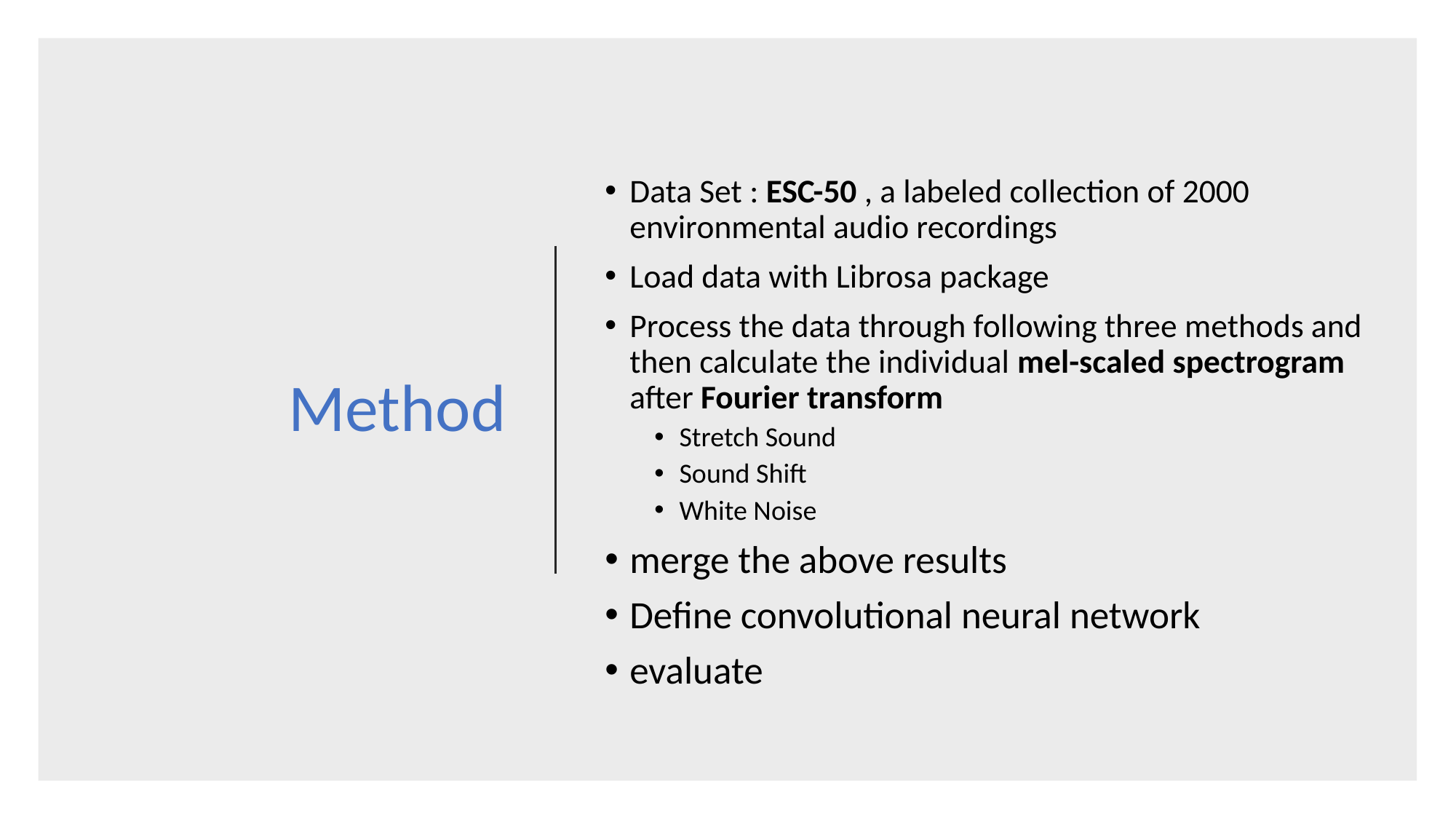

# Method

Data Set : ESC-50 , a labeled collection of 2000 environmental audio recordings
Load data with Librosa package
Process the data through following three methods and then calculate the individual mel-scaled spectrogram after Fourier transform
Stretch Sound
Sound Shift
White Noise
merge the above results
Define convolutional neural network
evaluate